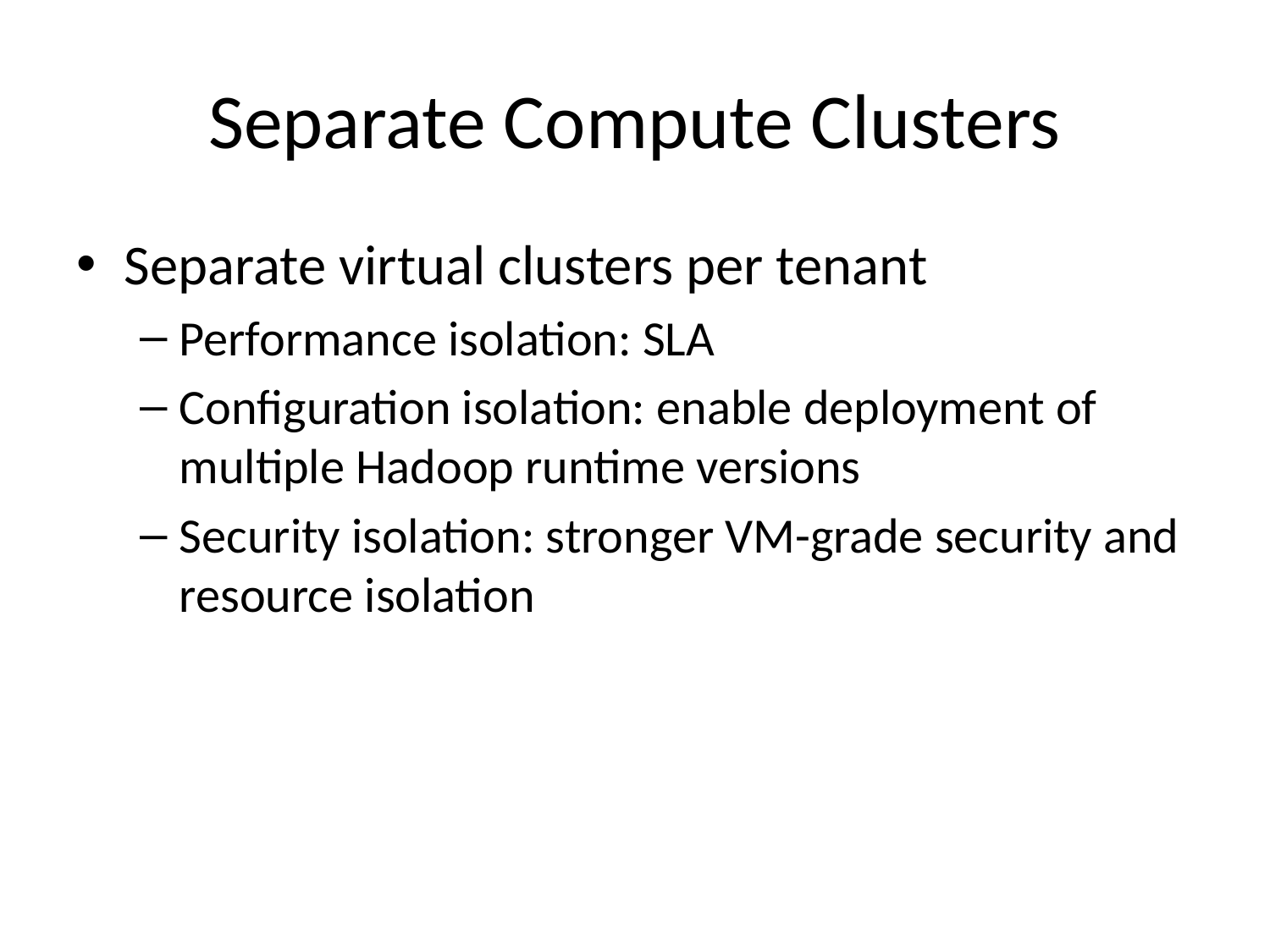

# Separate Compute Clusters
Separate virtual clusters per tenant
Performance isolation: SLA
Configuration isolation: enable deployment of multiple Hadoop runtime versions
Security isolation: stronger VM-grade security and resource isolation